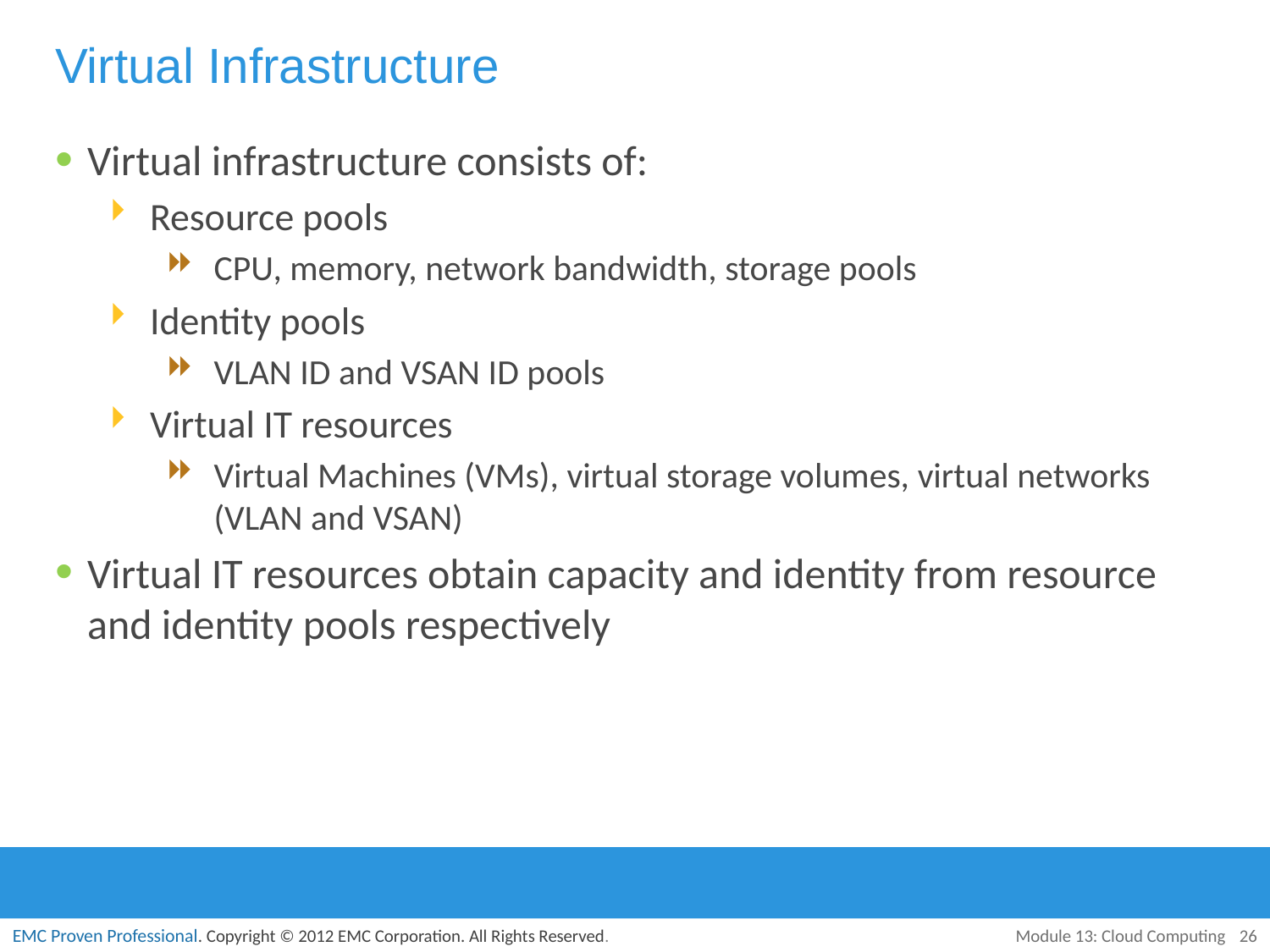

# Virtual Infrastructure
Virtual infrastructure consists of:
Resource pools
CPU, memory, network bandwidth, storage pools
Identity pools
VLAN ID and VSAN ID pools
Virtual IT resources
Virtual Machines (VMs), virtual storage volumes, virtual networks (VLAN and VSAN)
Virtual IT resources obtain capacity and identity from resource and identity pools respectively

Module 13: Cloud Computing
26